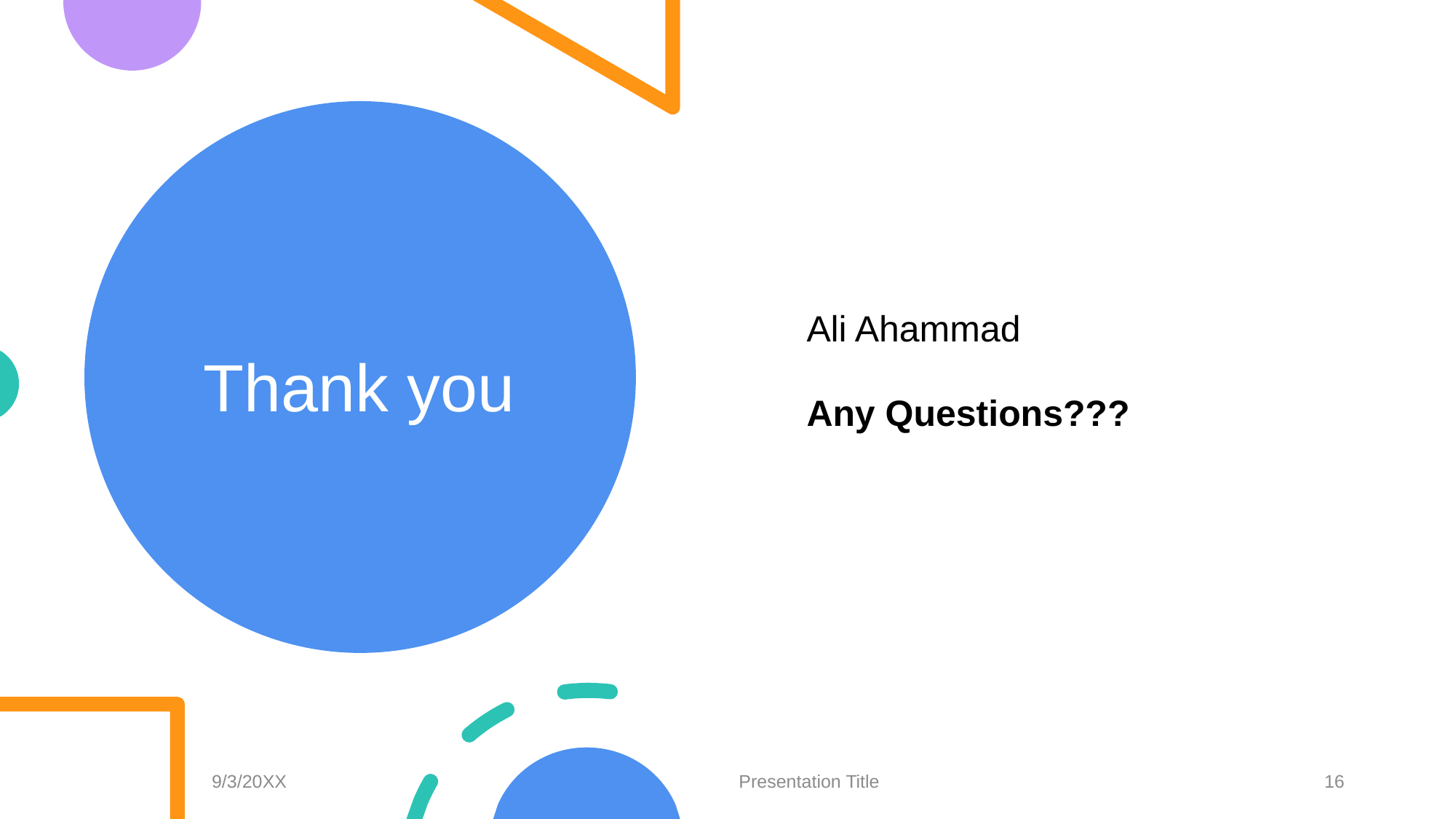

# Thank you
Ali Ahammad
Any Questions???

9/3/20XX
Presentation Title
16